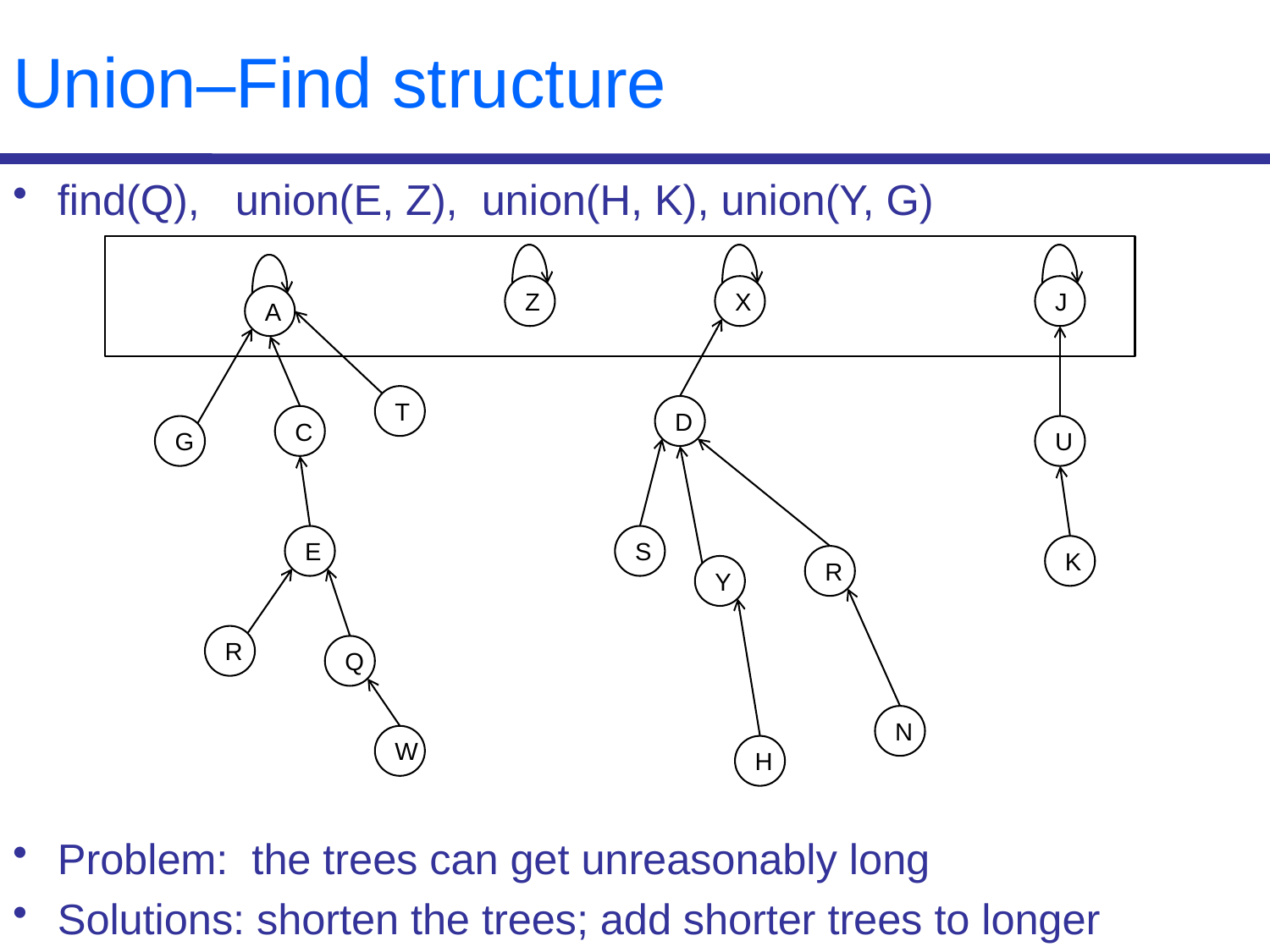

# Union–Find structure
find(Q),   union(E, Z),  union(H, K), union(Y, G)

Problem:  the trees can get unreasonably long
Solutions: shorten the trees; add shorter trees to longer

Z
X
J
A
T
D
C
G
U
E
S
K
R
Y
R
Q
N
W
H